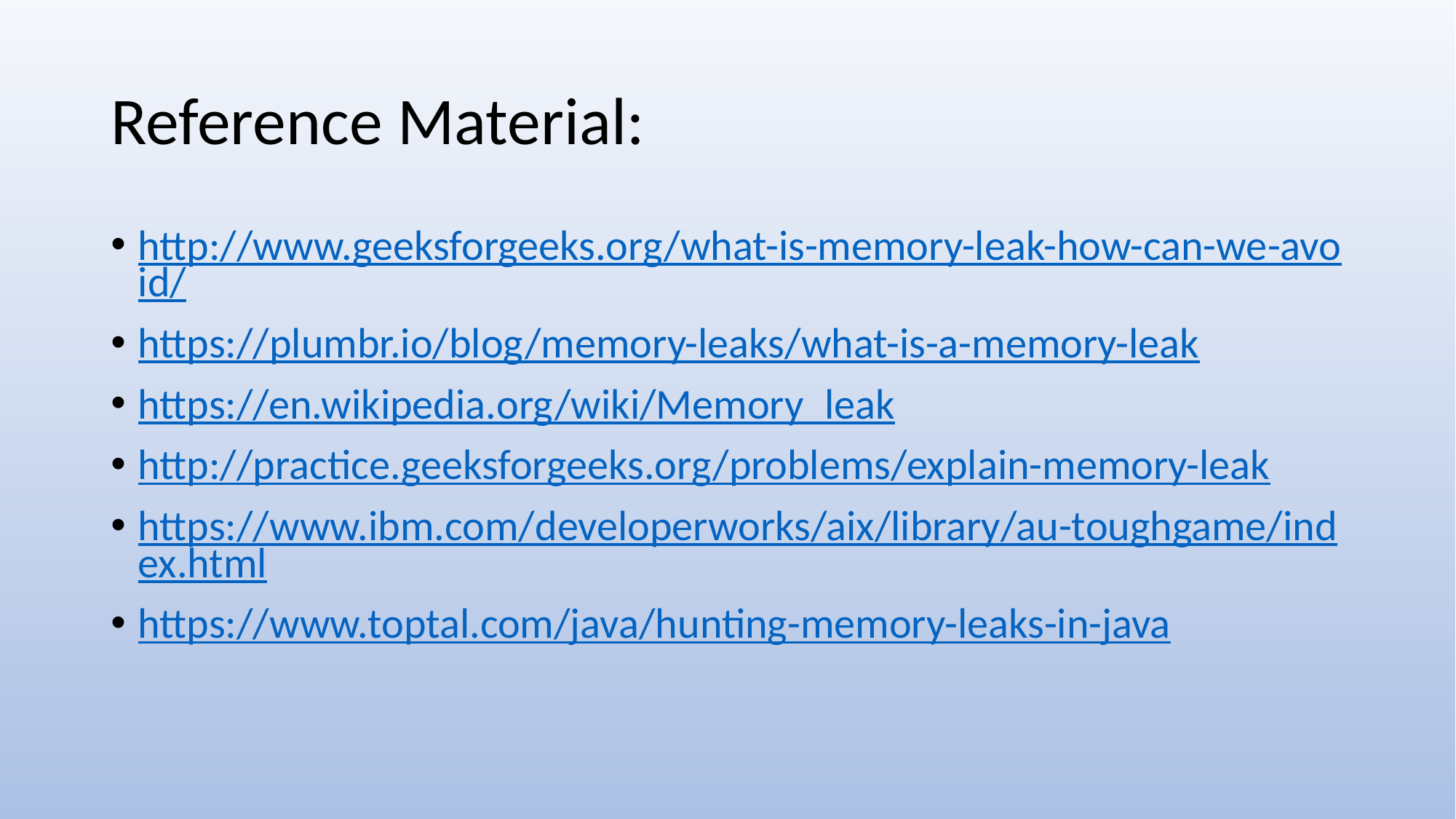

# Reference Material:
http://www.geeksforgeeks.org/what-is-memory-leak-how-can-we-avoid/
https://plumbr.io/blog/memory-leaks/what-is-a-memory-leak
https://en.wikipedia.org/wiki/Memory_leak
http://practice.geeksforgeeks.org/problems/explain-memory-leak
https://www.ibm.com/developerworks/aix/library/au-toughgame/index.html
https://www.toptal.com/java/hunting-memory-leaks-in-java